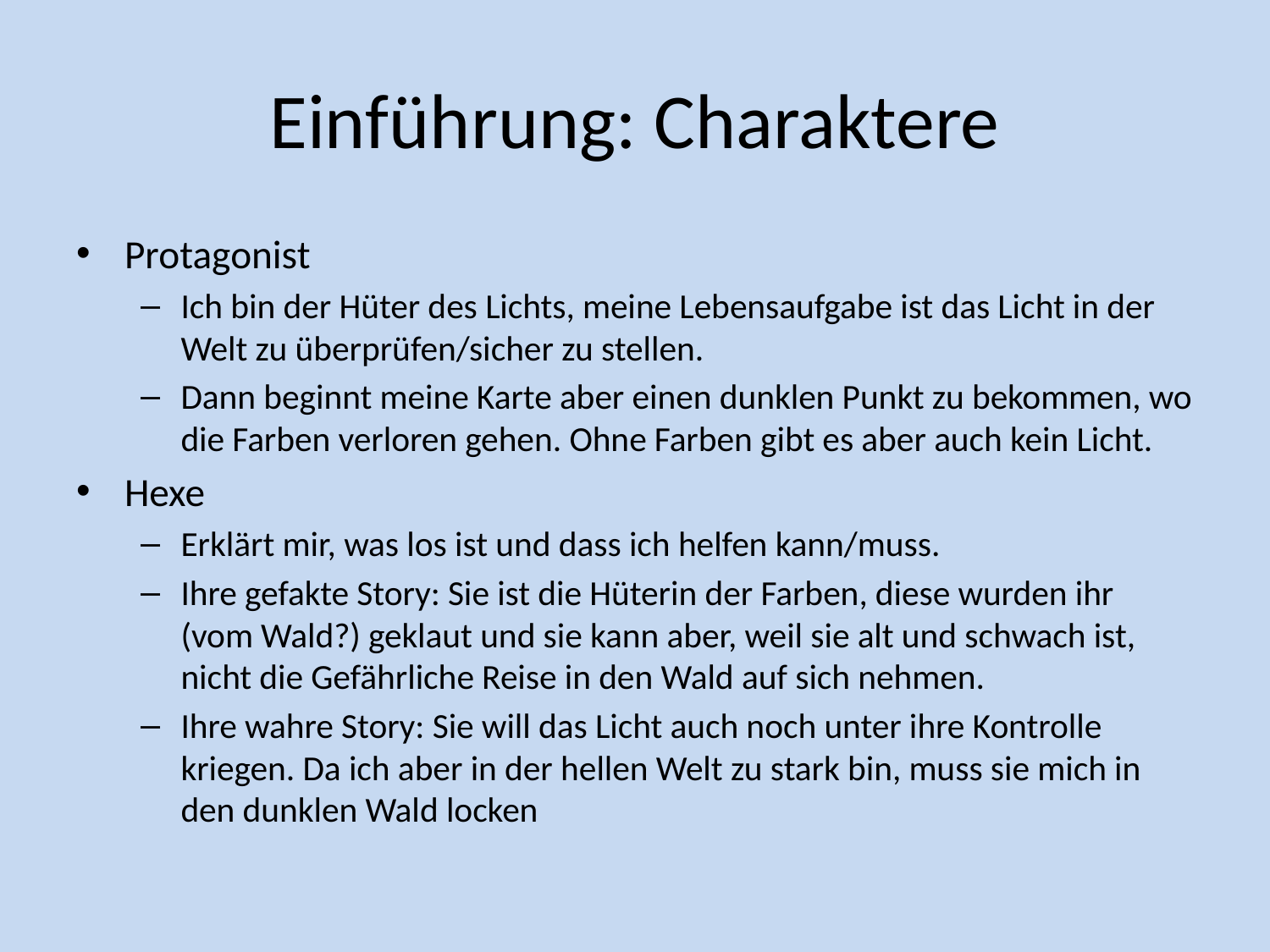

# Einführung: Charaktere
Protagonist
Ich bin der Hüter des Lichts, meine Lebensaufgabe ist das Licht in der Welt zu überprüfen/sicher zu stellen.
Dann beginnt meine Karte aber einen dunklen Punkt zu bekommen, wo die Farben verloren gehen. Ohne Farben gibt es aber auch kein Licht.
Hexe
Erklärt mir, was los ist und dass ich helfen kann/muss.
Ihre gefakte Story: Sie ist die Hüterin der Farben, diese wurden ihr (vom Wald?) geklaut und sie kann aber, weil sie alt und schwach ist, nicht die Gefährliche Reise in den Wald auf sich nehmen.
Ihre wahre Story: Sie will das Licht auch noch unter ihre Kontrolle kriegen. Da ich aber in der hellen Welt zu stark bin, muss sie mich in den dunklen Wald locken